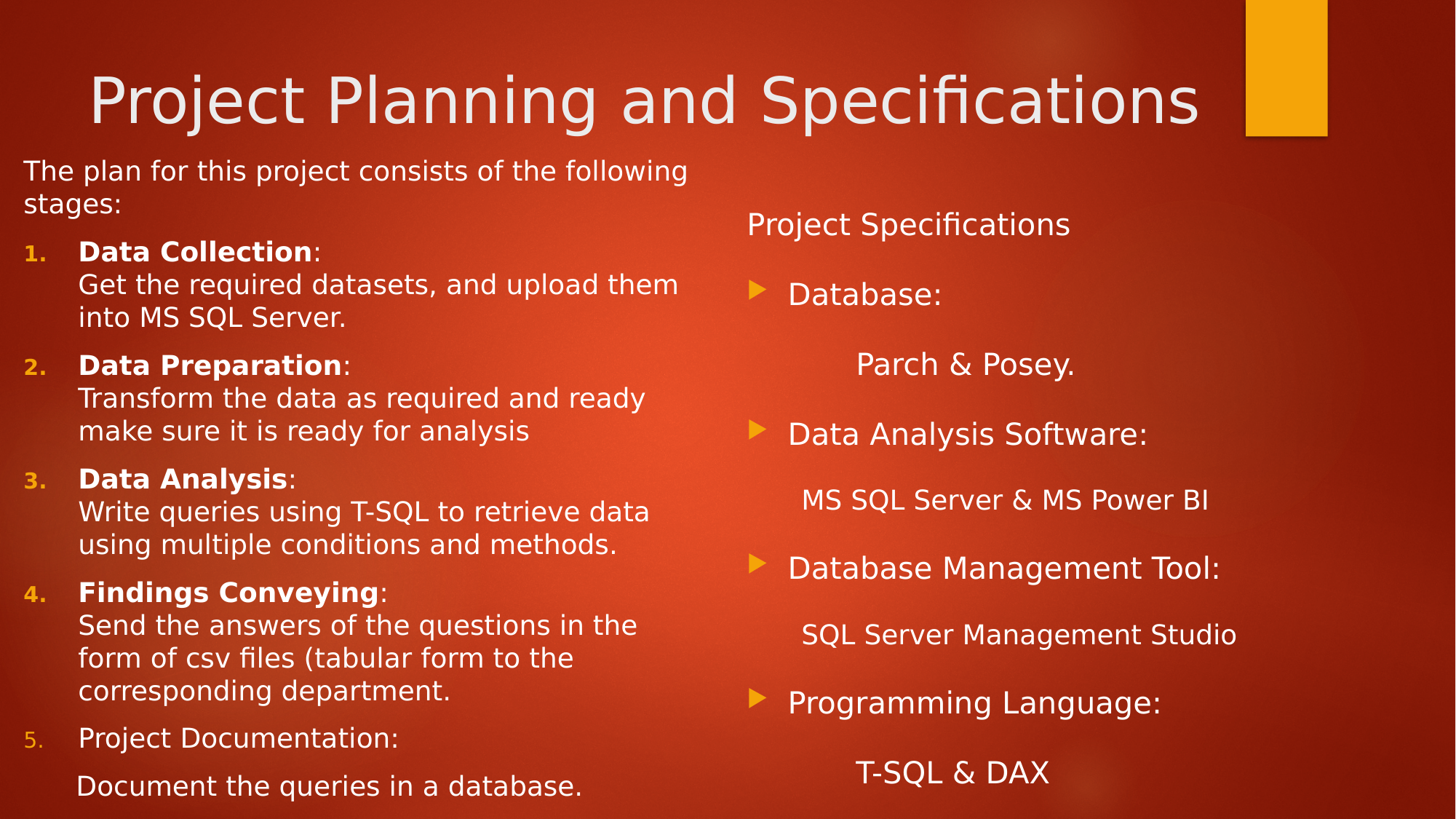

# Project Planning and Specifications
The plan for this project consists of the following stages:
Data Collection:
Get the required datasets, and upload them into MS SQL Server.
Data Preparation:
Transform the data as required and ready make sure it is ready for analysis
Data Analysis:
Write queries using T-SQL to retrieve data using multiple conditions and methods.
Findings Conveying:
Send the answers of the questions in the form of csv files (tabular form to the corresponding department.
Project Documentation:
      Document the queries in a database.

Project Specifications
Database:
	Parch & Posey.
Data Analysis Software:
MS SQL Server & MS Power BI
Database Management Tool:
SQL Server Management Studio
Programming Language:
	T-SQL & DAX